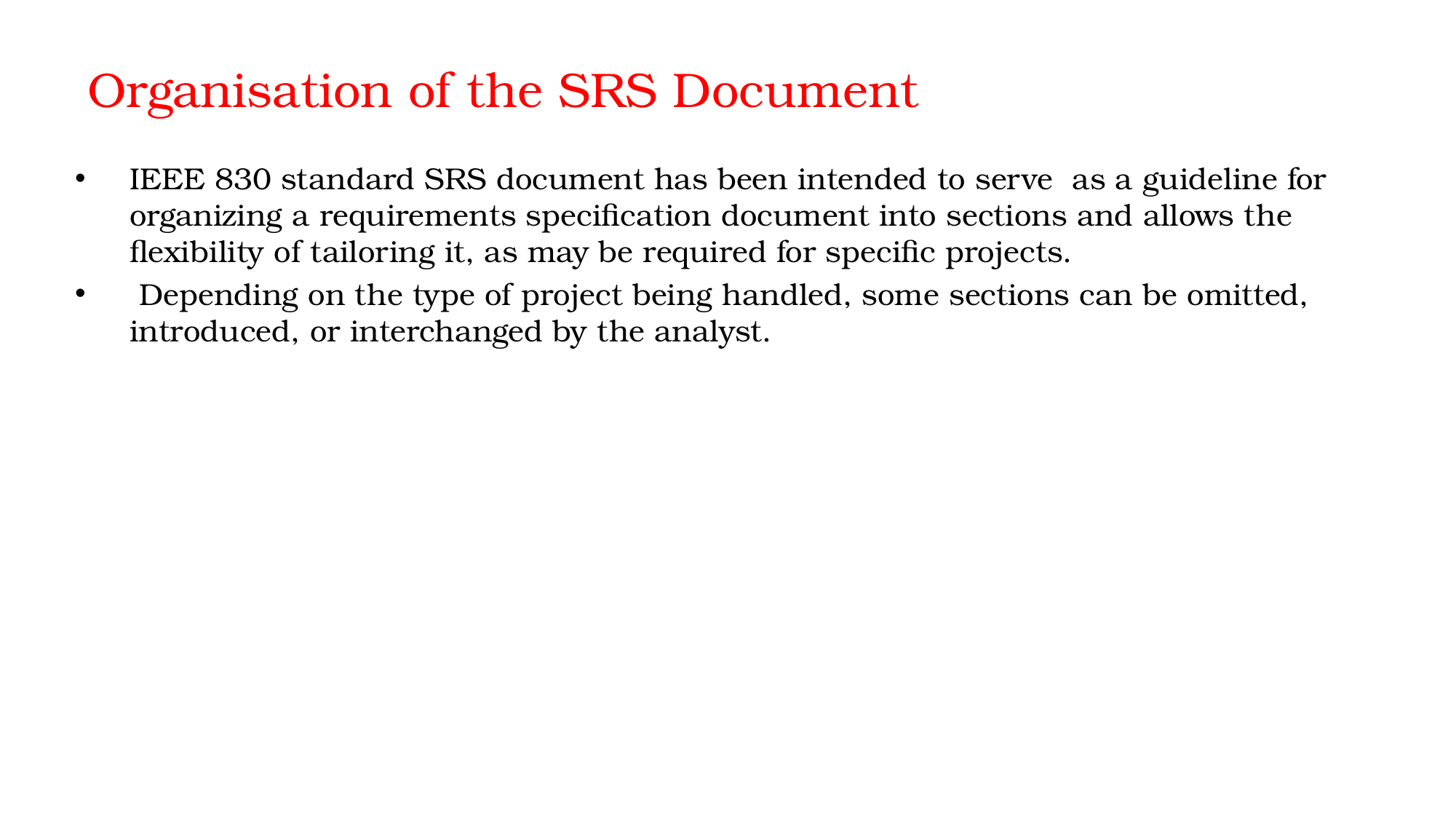

# Organisation of the SRS Document
IEEE 830 standard SRS document has been intended to serve  as a guideline for organizing a requirements specification document into sections and allows the flexibility of tailoring it, as may be required for specific projects.
 Depending on the type of project being handled, some sections can be omitted, introduced, or interchanged by the analyst.